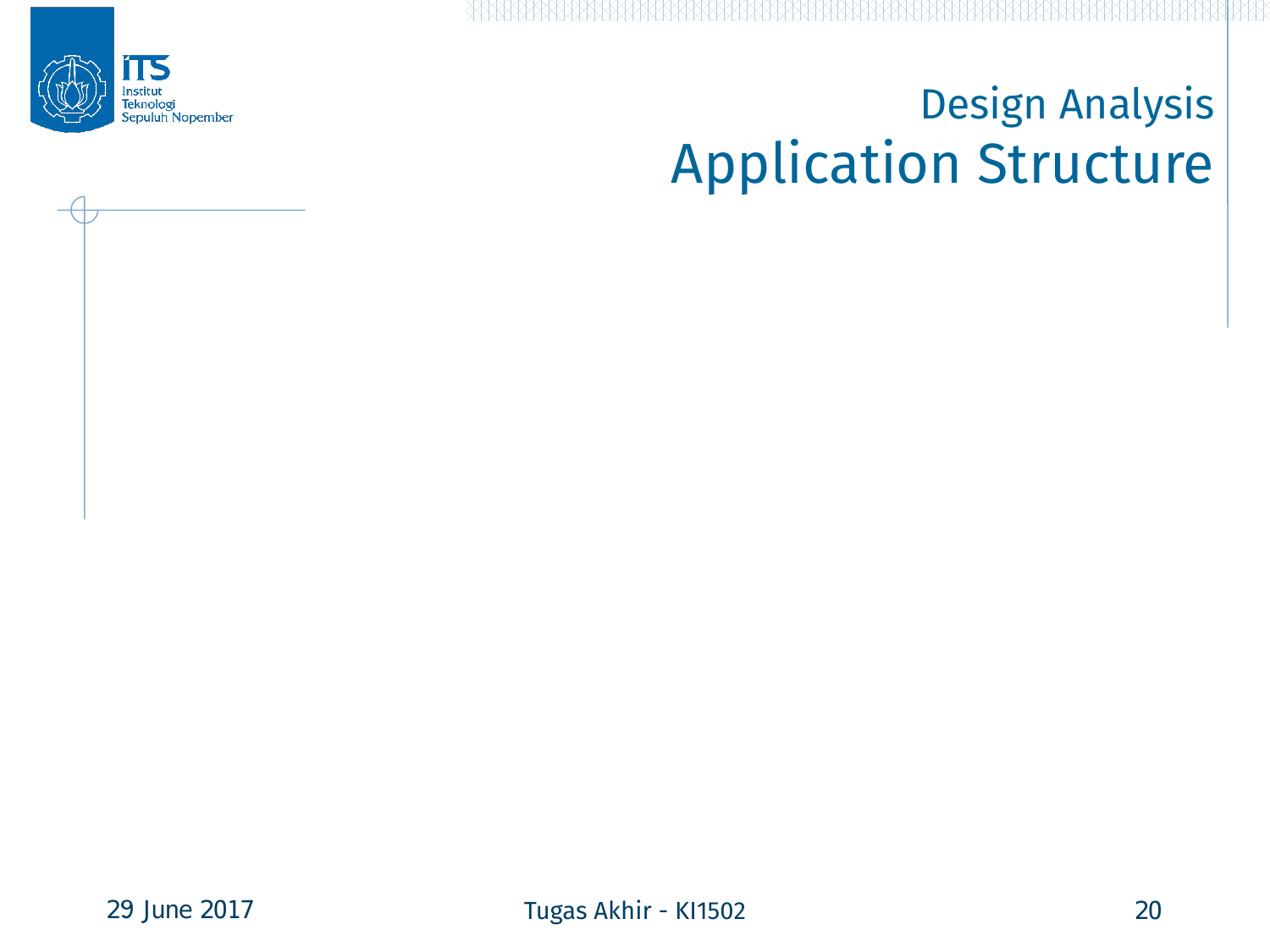

# Design Analysis Application Structure
29 June 2017
Tugas Akhir - KI1502
20